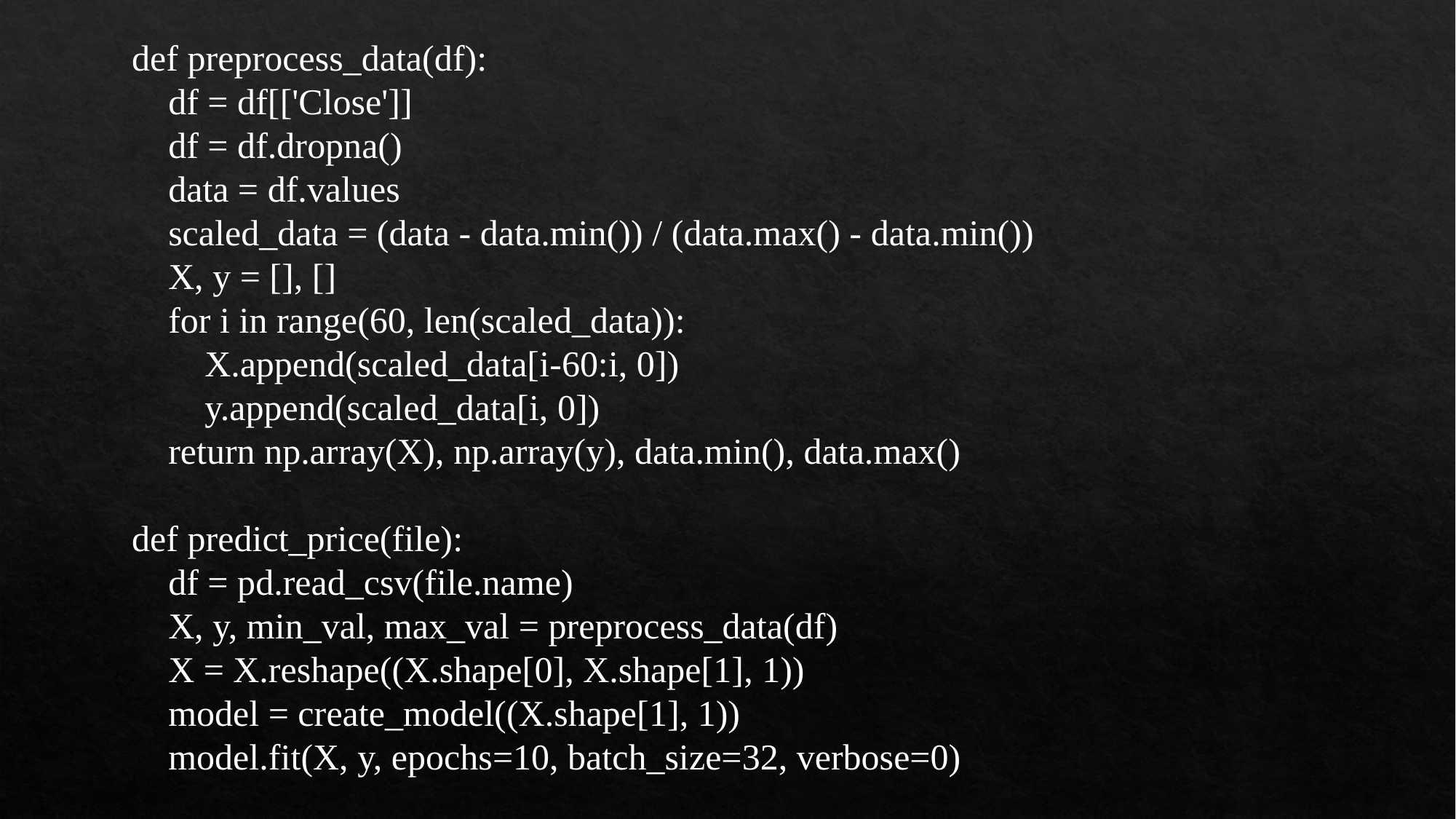

def preprocess_data(df):
    df = df[['Close']]
    df = df.dropna()
    data = df.values
    scaled_data = (data - data.min()) / (data.max() - data.min())
    X, y = [], []
    for i in range(60, len(scaled_data)):
        X.append(scaled_data[i-60:i, 0])
        y.append(scaled_data[i, 0])
    return np.array(X), np.array(y), data.min(), data.max()

def predict_price(file):
    df = pd.read_csv(file.name)
    X, y, min_val, max_val = preprocess_data(df)
    X = X.reshape((X.shape[0], X.shape[1], 1))
    model = create_model((X.shape[1], 1))
    model.fit(X, y, epochs=10, batch_size=32, verbose=0)